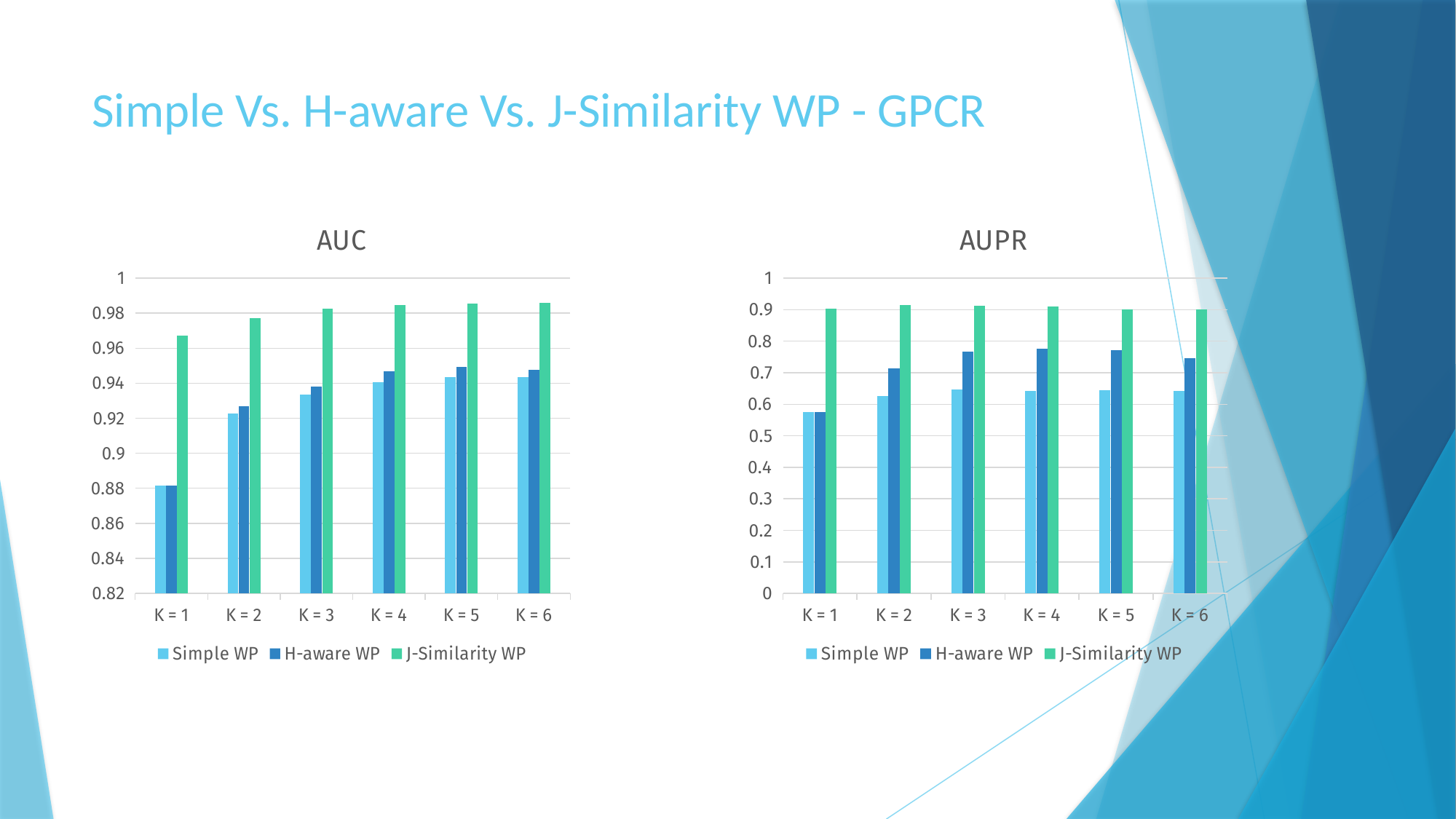

# Simple Vs. H-aware Vs. J-Similarity WP - GPCR

### Chart: AUC

| Category | Simple WP | H-aware WP | J-Similarity WP |
|---|---|---|---|
| K = 1 | 0.8816 | 0.8816 | 0.96702 |
| K = 2 | 0.92277 | 0.92693 | 0.97739 |
| K = 3 | 0.9335 | 0.9383 | 0.98254 |
| K = 4 | 0.9408 | 0.947 | 0.98468 |
| K = 5 | 0.94355 | 0.94934 | 0.98534 |
| K = 6 | 0.9437 | 0.9476 | 0.98595 |

### Chart: AUPR

| Category | Simple WP | H-aware WP | J-Similarity WP |
|---|---|---|---|
| K = 1 | 0.57462 | 0.57462 | 0.903976 |
| K = 2 | 0.62661 | 0.7149 | 0.91474 |
| K = 3 | 0.64723 | 0.76607 | 0.91287 |
| K = 4 | 0.6433 | 0.7764 | 0.91127 |
| K = 5 | 0.6446 | 0.7717 | 0.9 |
| K = 6 | 0.6431 | 0.74539 | 0.9019 |